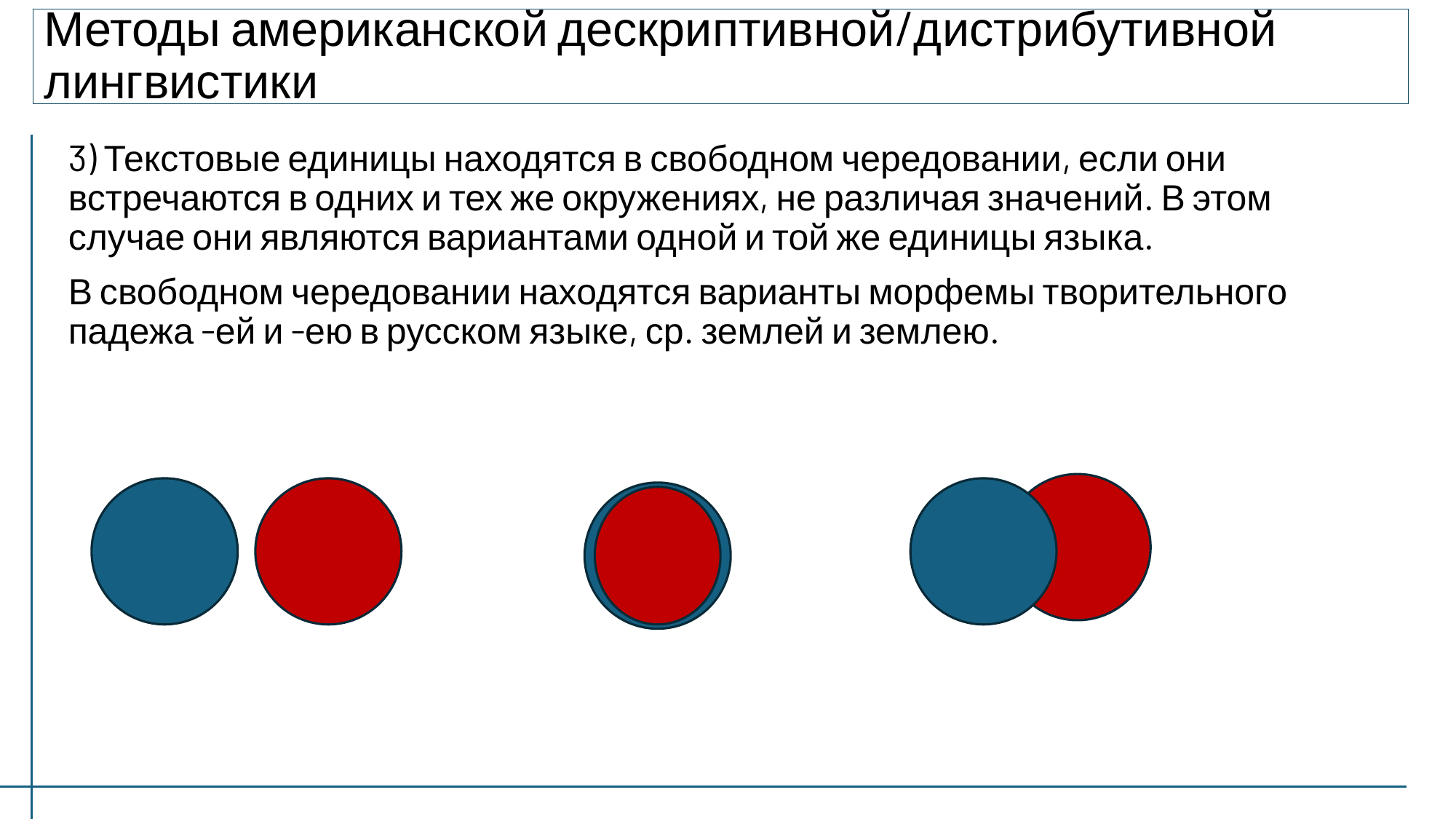

# Методы американской дескриптивной/дистрибутивной лингвистики
3) Текстовые единицы находятся в свободном чередовании, если они встречаются в одних и тех же окружениях, не различая значений. В этом случае они являются вариантами одной и той же единицы языка.
В свободном чередовании находятся варианты морфемы творительного падежа -ей и -ею в русском языке, ср. землей и землею.